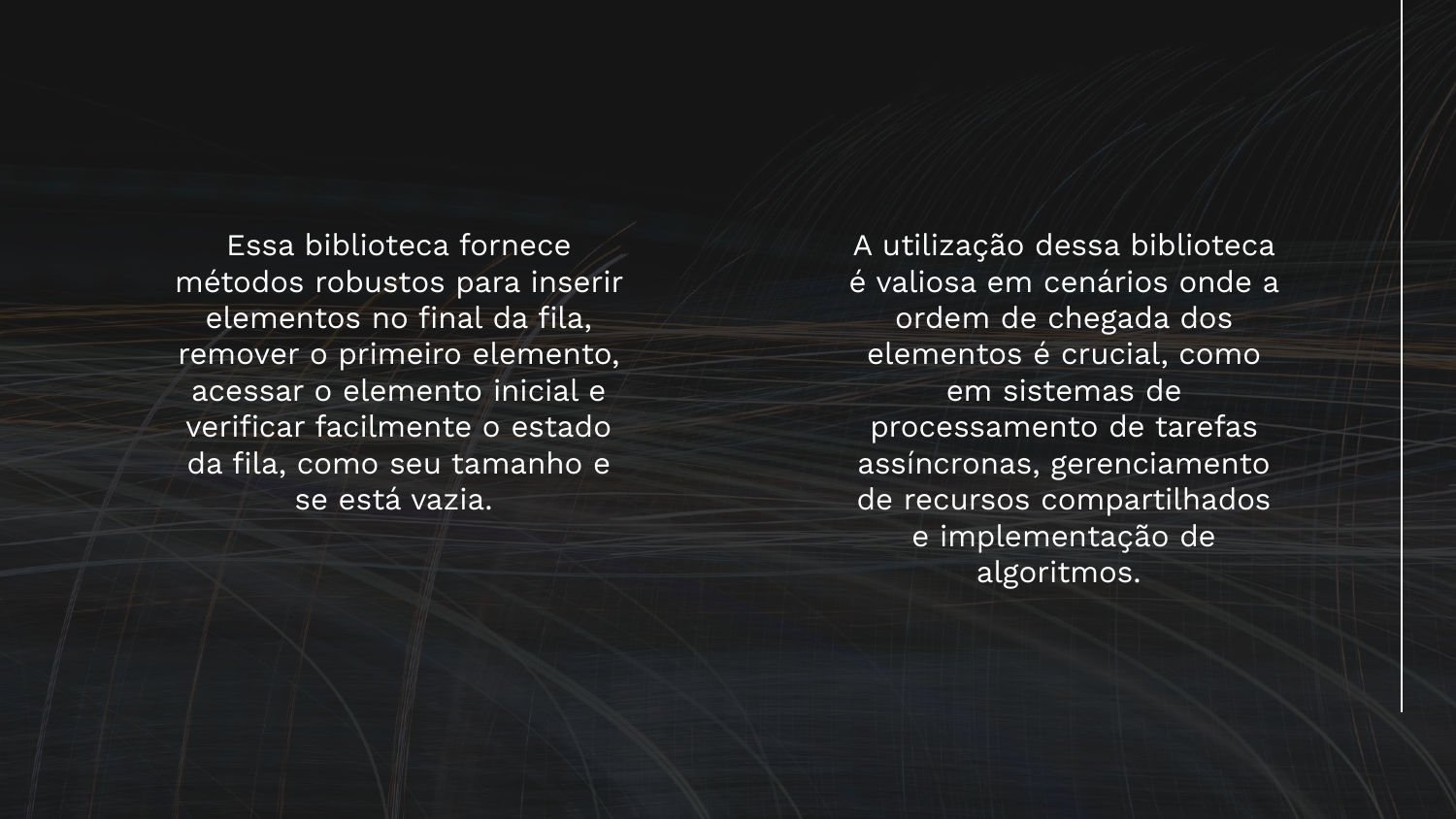

Essa biblioteca fornece métodos robustos para inserir elementos no final da fila, remover o primeiro elemento, acessar o elemento inicial e verificar facilmente o estado da fila, como seu tamanho e se está vazia.
A utilização dessa biblioteca é valiosa em cenários onde a ordem de chegada dos elementos é crucial, como em sistemas de processamento de tarefas assíncronas, gerenciamento de recursos compartilhados e implementação de algoritmos.